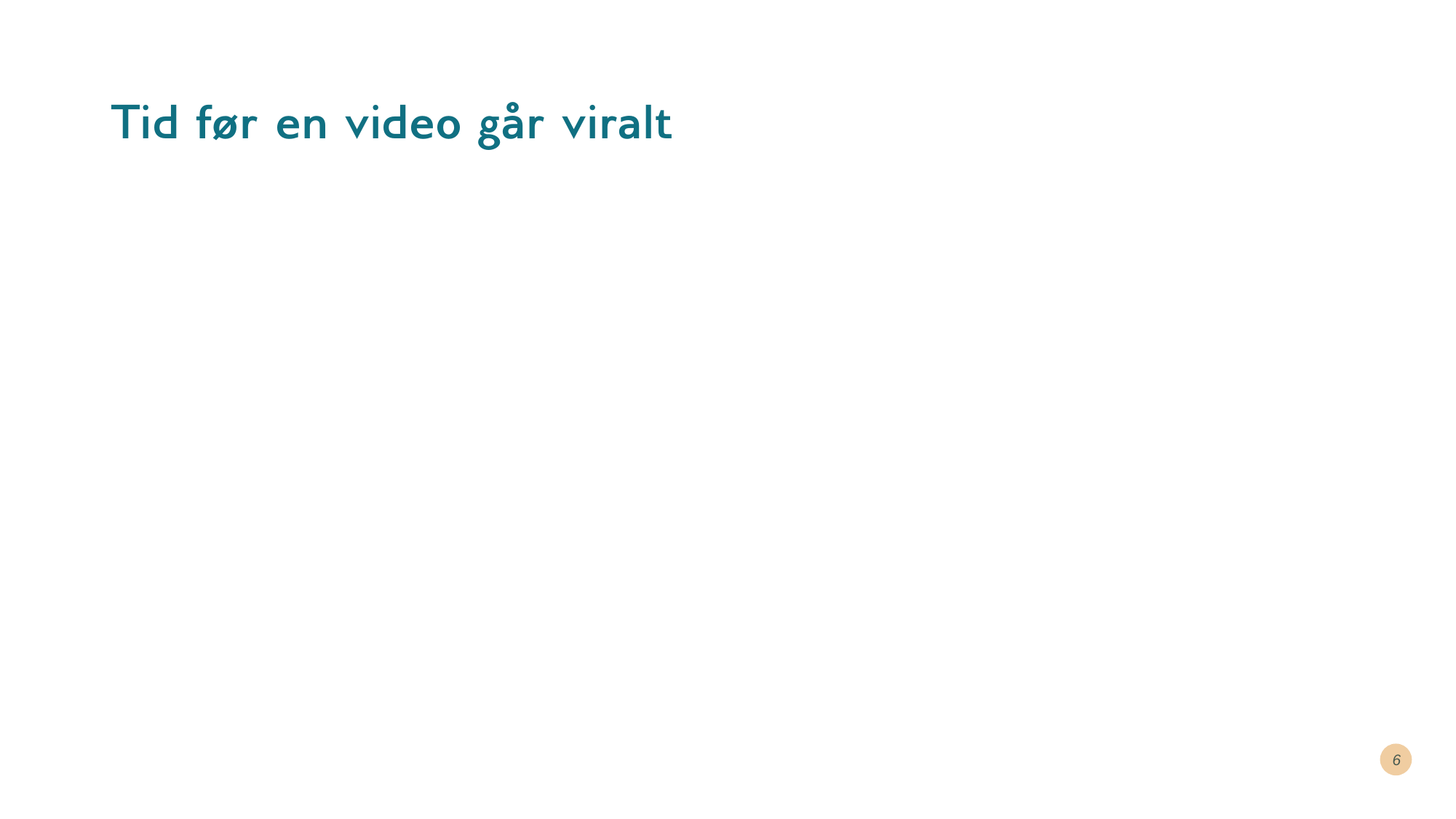

# Tid før en video går viralt

6